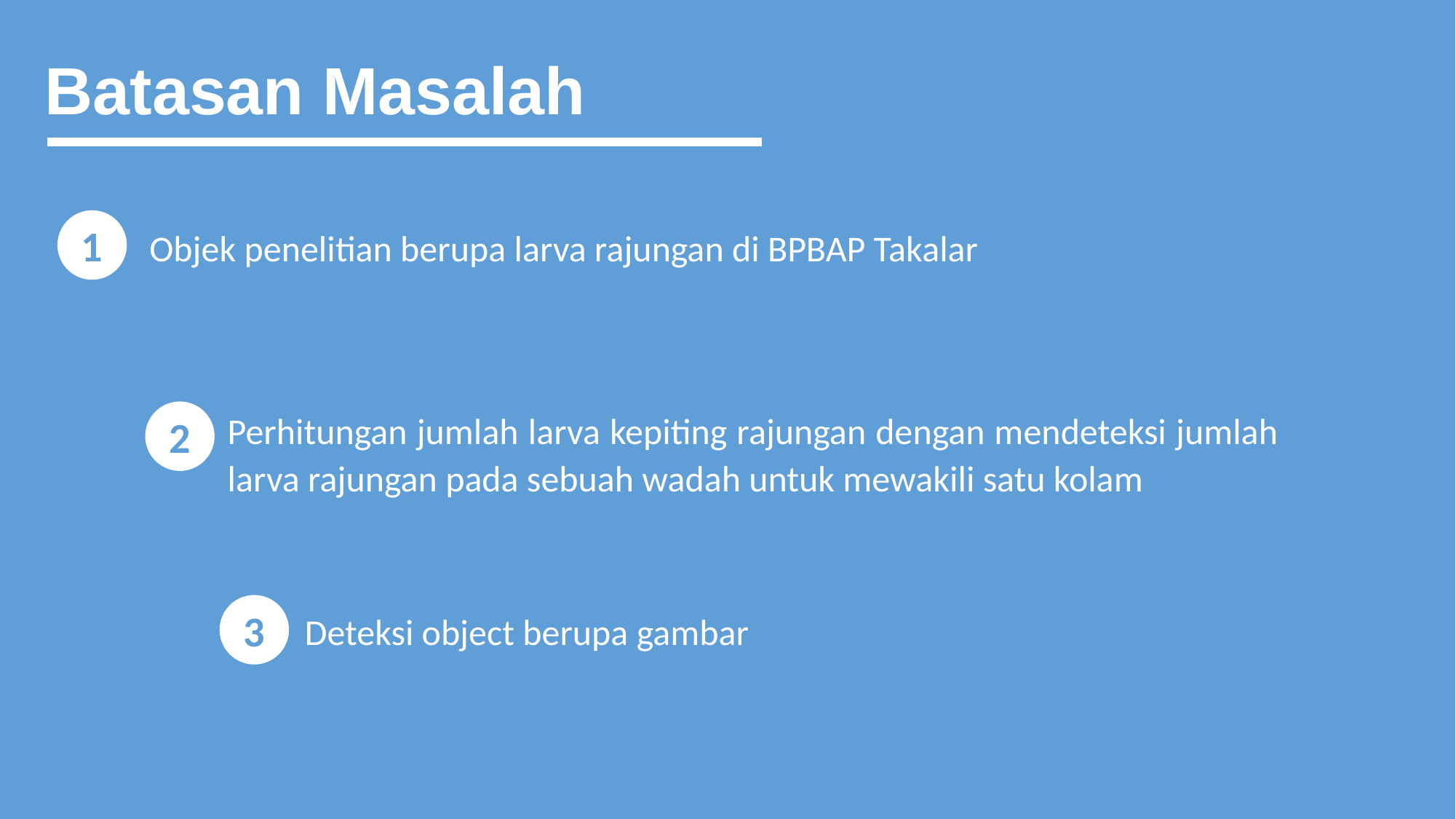

# Batasan Masalah
1
Objek penelitian berupa larva rajungan di BPBAP Takalar
Perhitungan jumlah larva kepiting rajungan dengan mendeteksi jumlah larva rajungan pada sebuah wadah untuk mewakili satu kolam
2
3
Deteksi object berupa gambar